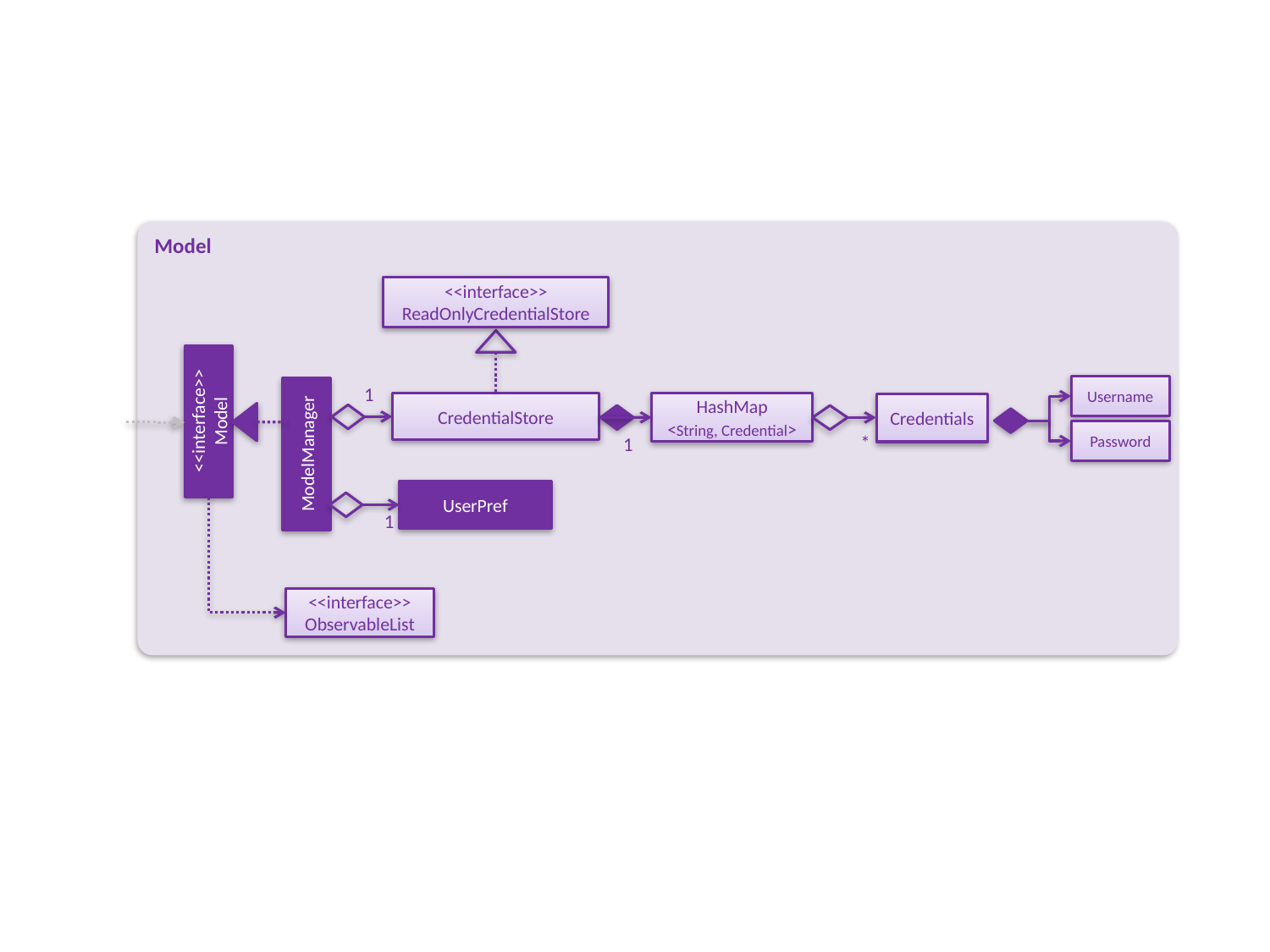

Model
<<interface>>
ReadOnlyCredentialStore

Username
1
CredentialStore
HashMap
<String, Credential>
Credentials
<<interface>>
Model

Password
ModelManager
*
1
UserPref

1
<<interface>>
ObservableList